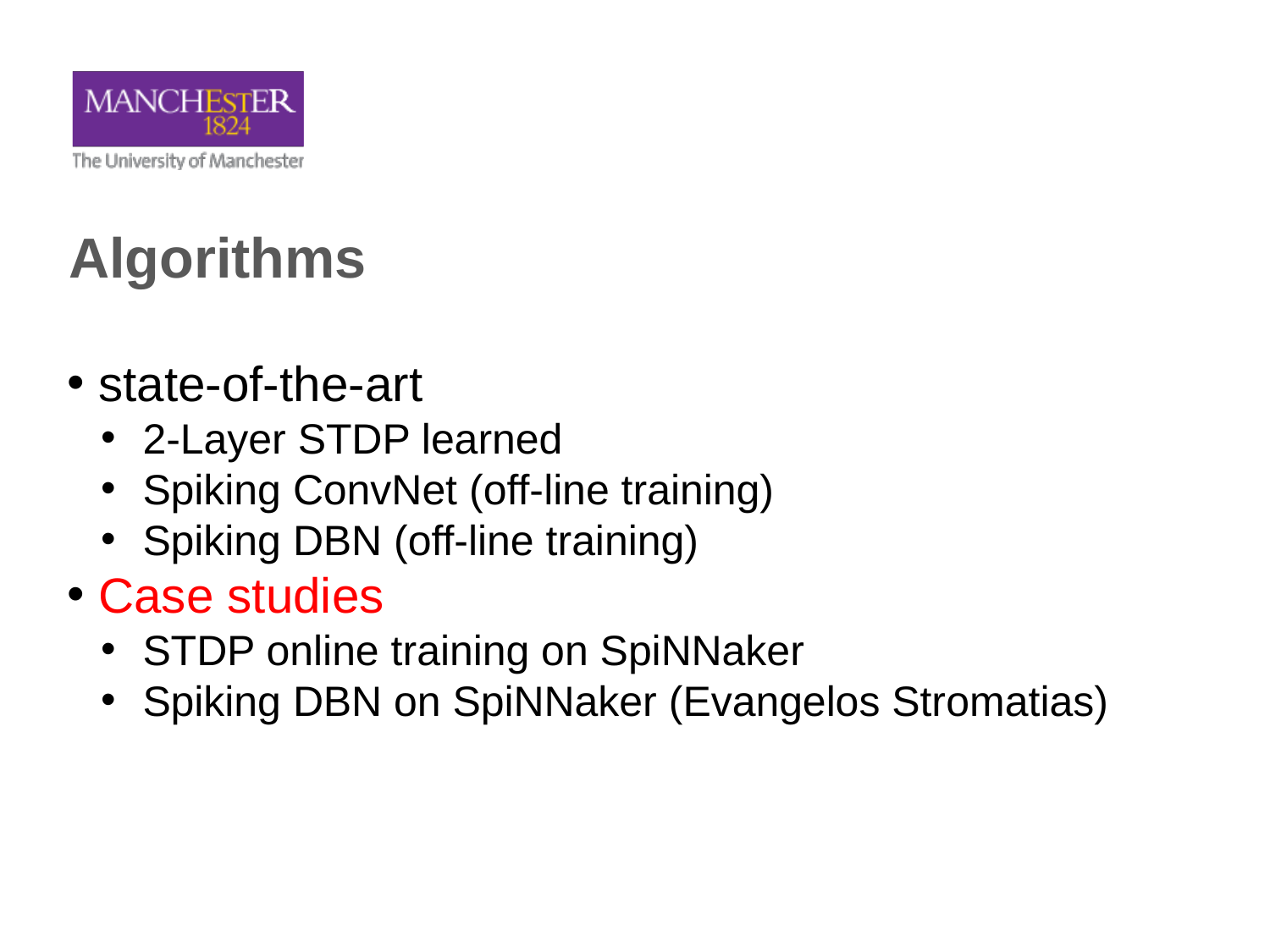

Algorithms
 state-of-the-art
 2-Layer STDP learned
 Spiking ConvNet (off-line training)
 Spiking DBN (off-line training)
 Case studies
 STDP online training on SpiNNaker
 Spiking DBN on SpiNNaker (Evangelos Stromatias)